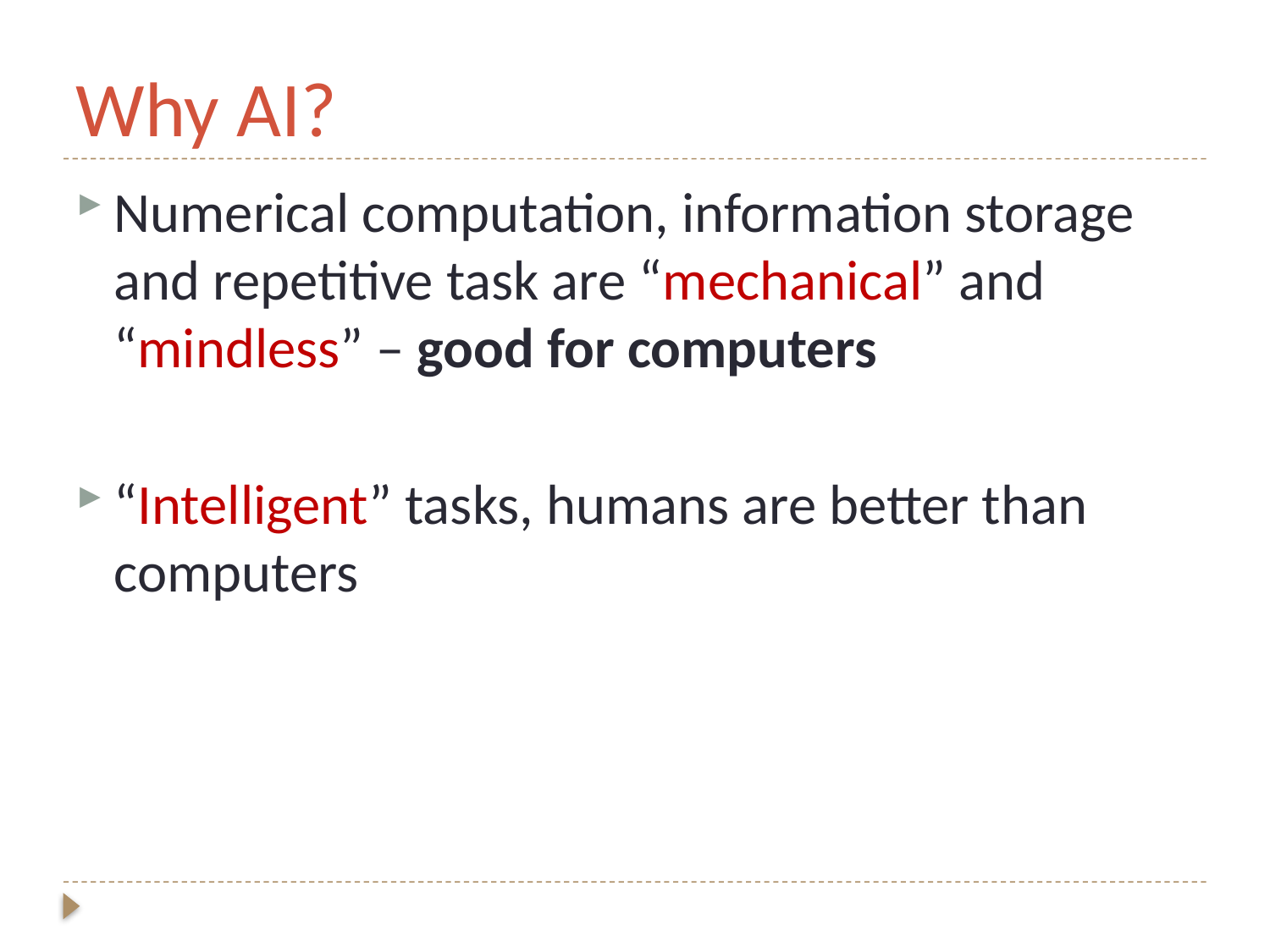

# Why AI?
Numerical computation, information storage and repetitive task are “mechanical” and “mindless” – good for computers

“Intelligent” tasks, humans are better than computers